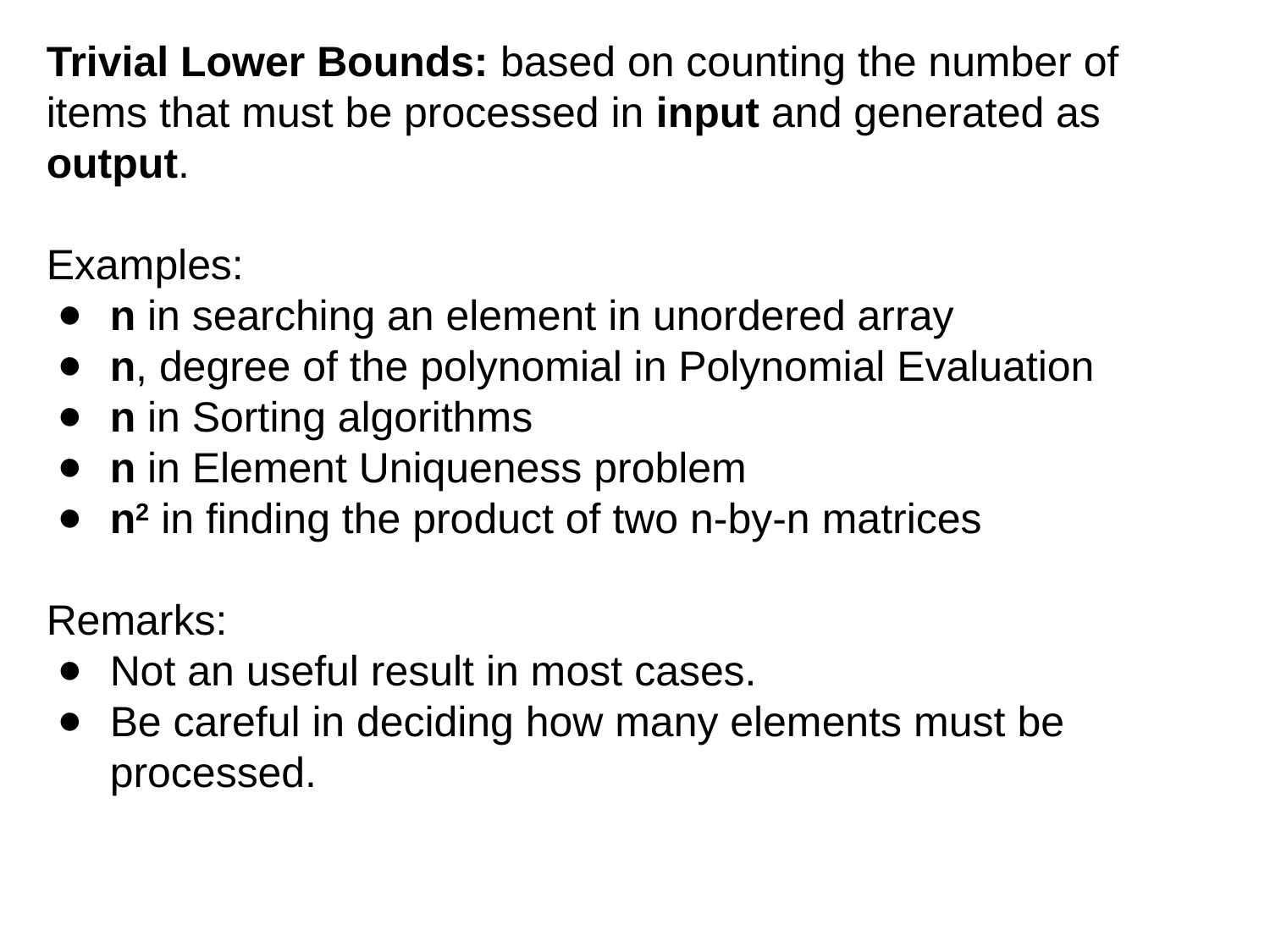

Trivial Lower Bounds: based on counting the number of items that must be processed in input and generated as output.

Examples:
n in searching an element in unordered array
n, degree of the polynomial in Polynomial Evaluation
n in Sorting algorithms
n in Element Uniqueness problem
n2 in finding the product of two n-by-n matrices

Remarks:
Not an useful result in most cases.
Be careful in deciding how many elements must be processed.